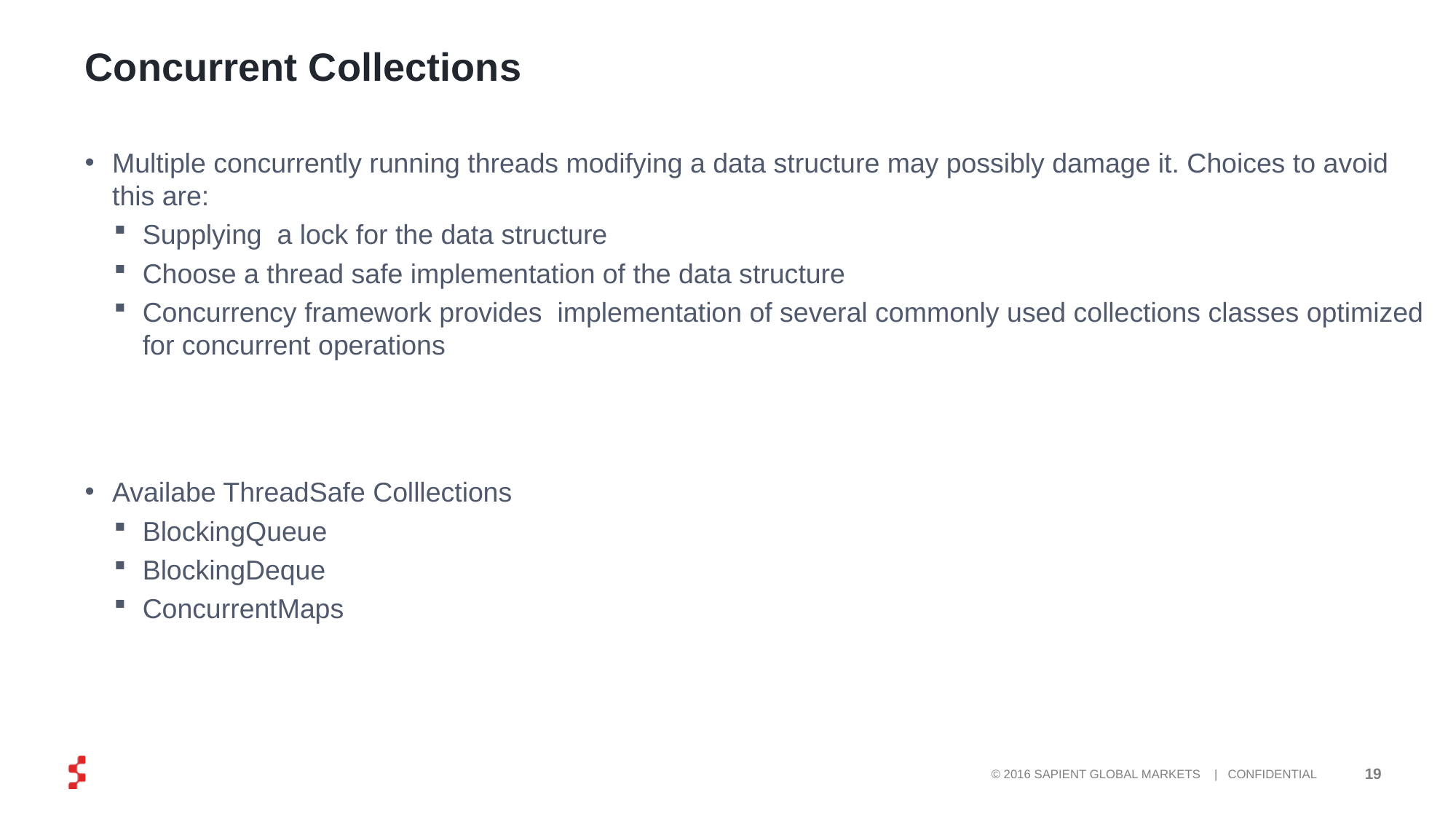

# Concurrent Collections

Multiple concurrently running threads modifying a data structure may possibly damage it. Choices to avoid this are:
Supplying  a lock for the data structure
Choose a thread safe implementation of the data structure
Concurrency framework provides  implementation of several commonly used collections classes optimized for concurrent operations

Availabe ThreadSafe Colllections
BlockingQueue
BlockingDeque
ConcurrentMaps